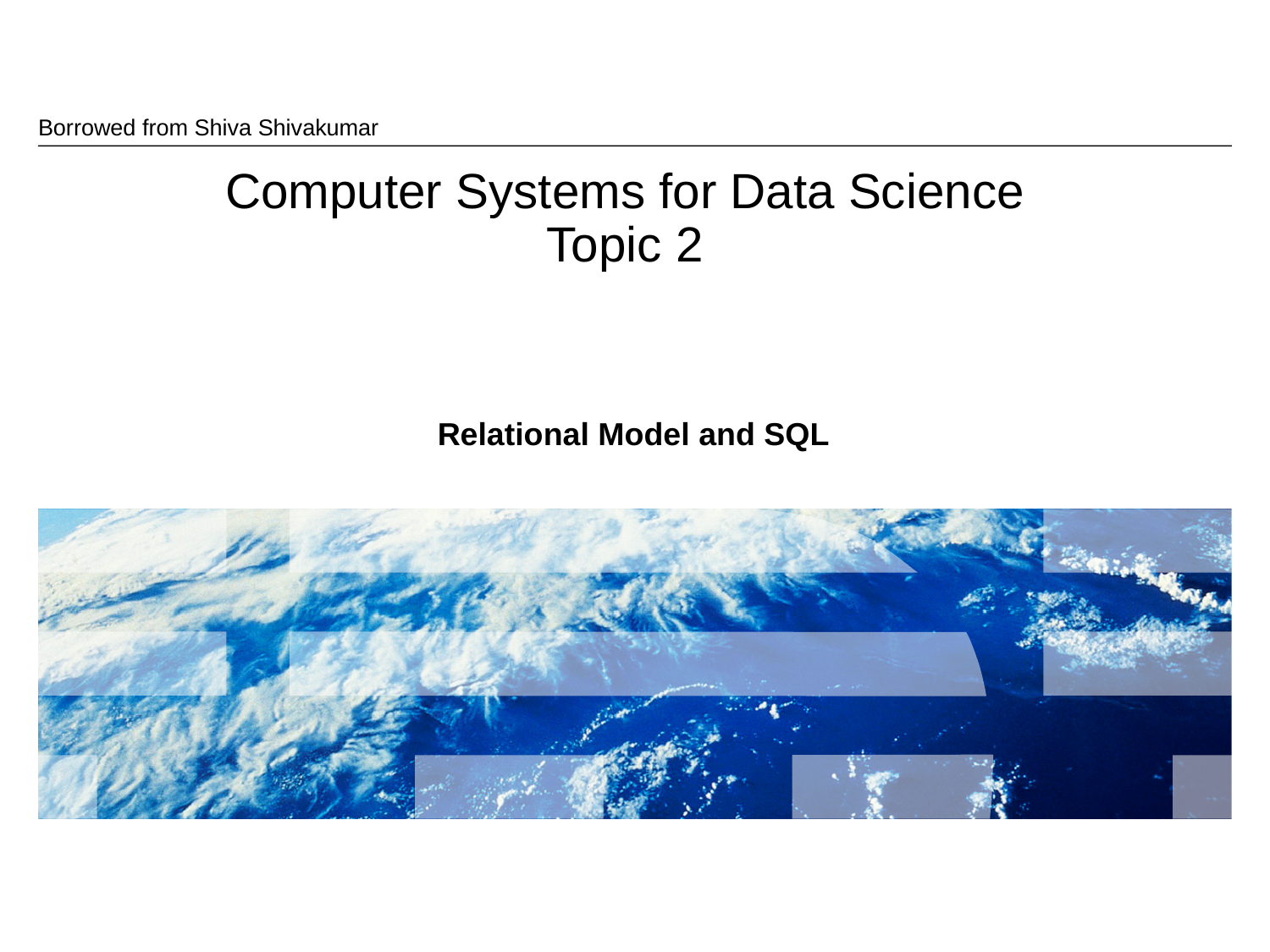

Borrowed from Shiva Shivakumar
# Computer Systems for Data Science Topic 2
Relational Model and SQL